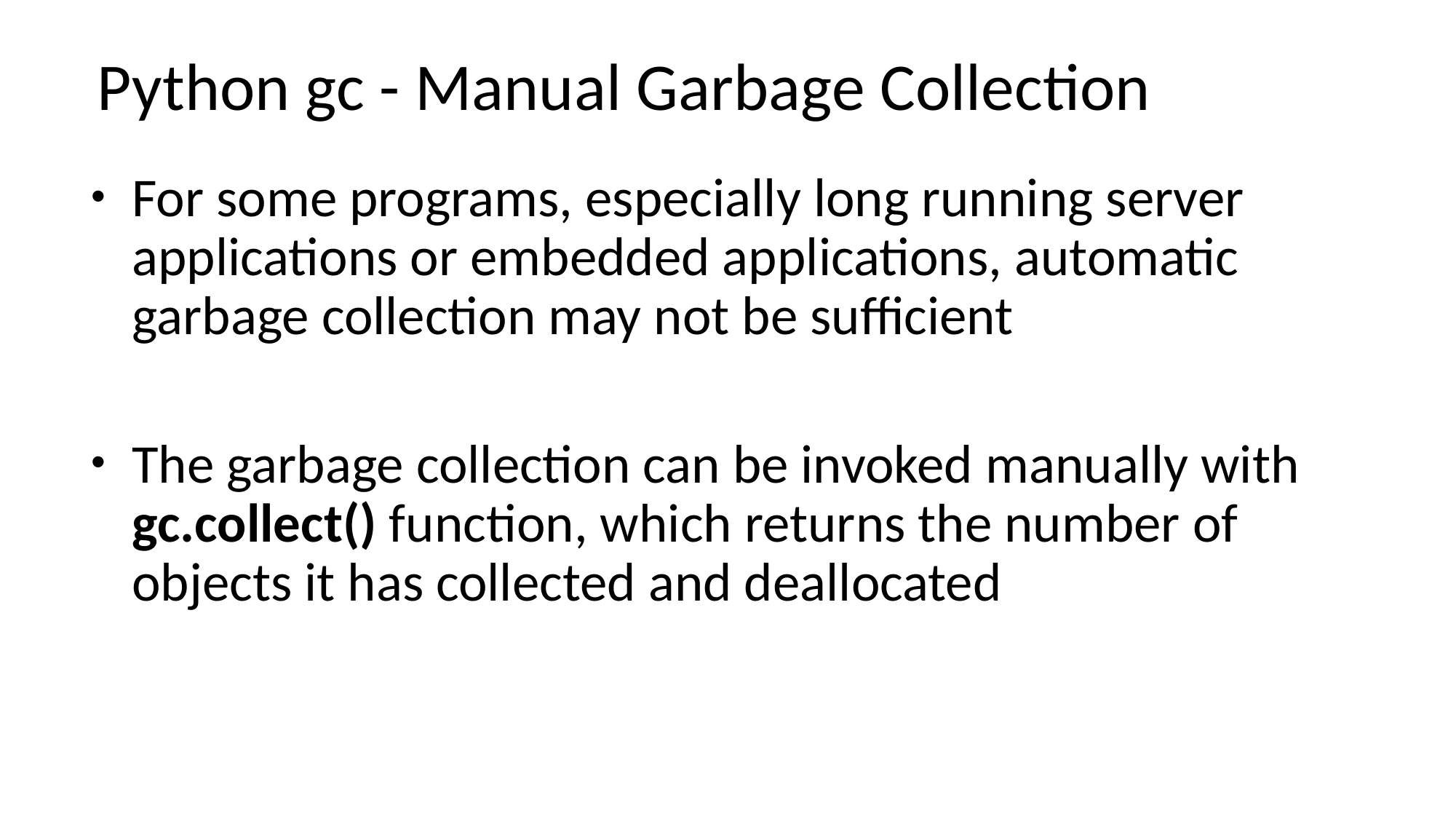

# Python gc - Manual Garbage Collection
For some programs, especially long running server applications or embedded applications, automatic garbage collection may not be sufficient

The garbage collection can be invoked manually with gc.collect() function, which returns the number of objects it has collected and deallocated